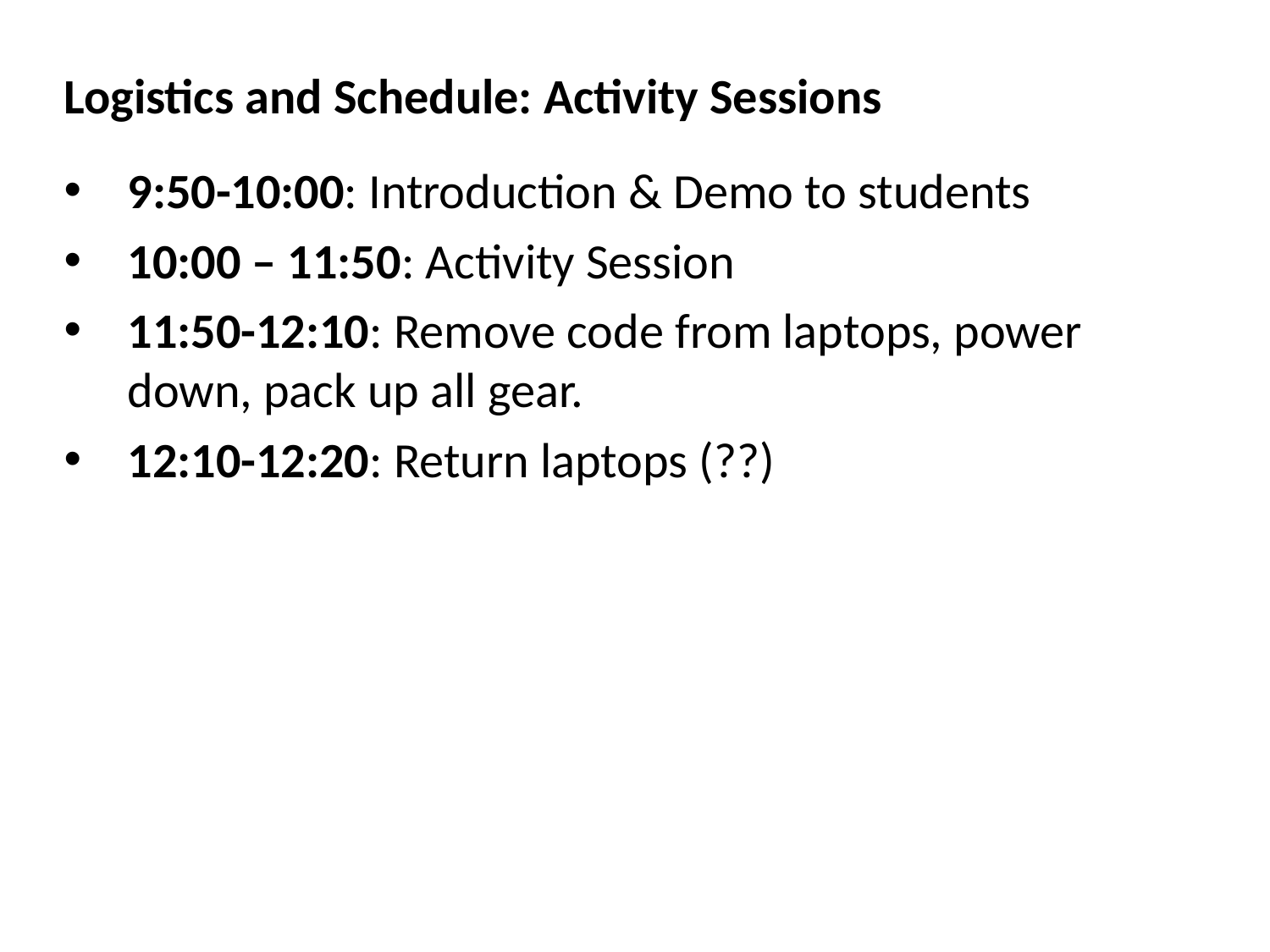

Logistics and Schedule: Activity Sessions
9:50-10:00: Introduction & Demo to students
10:00 – 11:50: Activity Session
11:50-12:10: Remove code from laptops, power down, pack up all gear.
12:10-12:20: Return laptops (??)